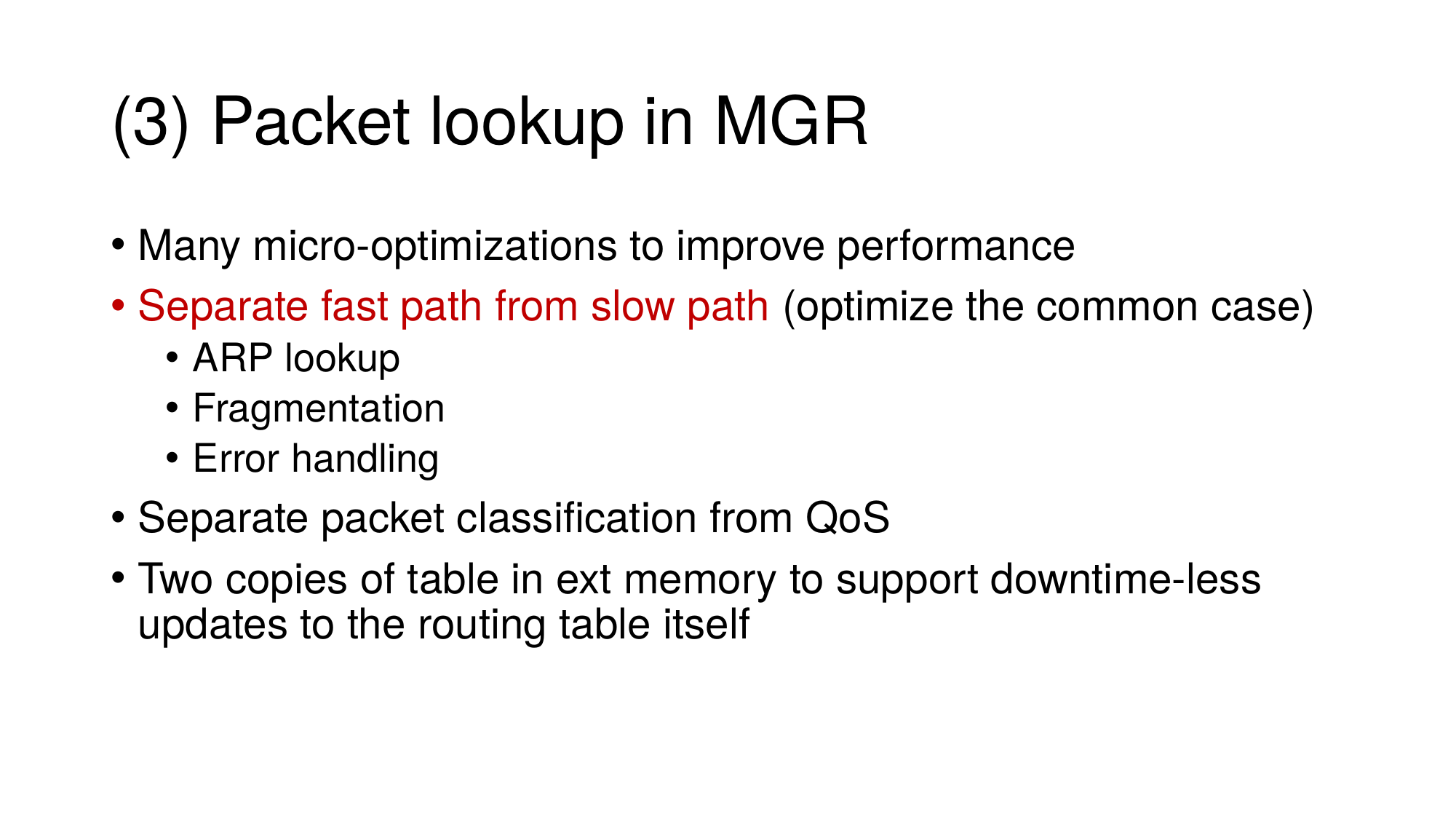

# (3) Packet lookup in MGR
Many micro-optimizations to improve performance
Separate fast path from slow path (optimize the common case)
ARP lookup
Fragmentation
Error handling
Separate packet classification from QoS
Two copies of table in ext memory to support downtime-less updates to the routing table itself